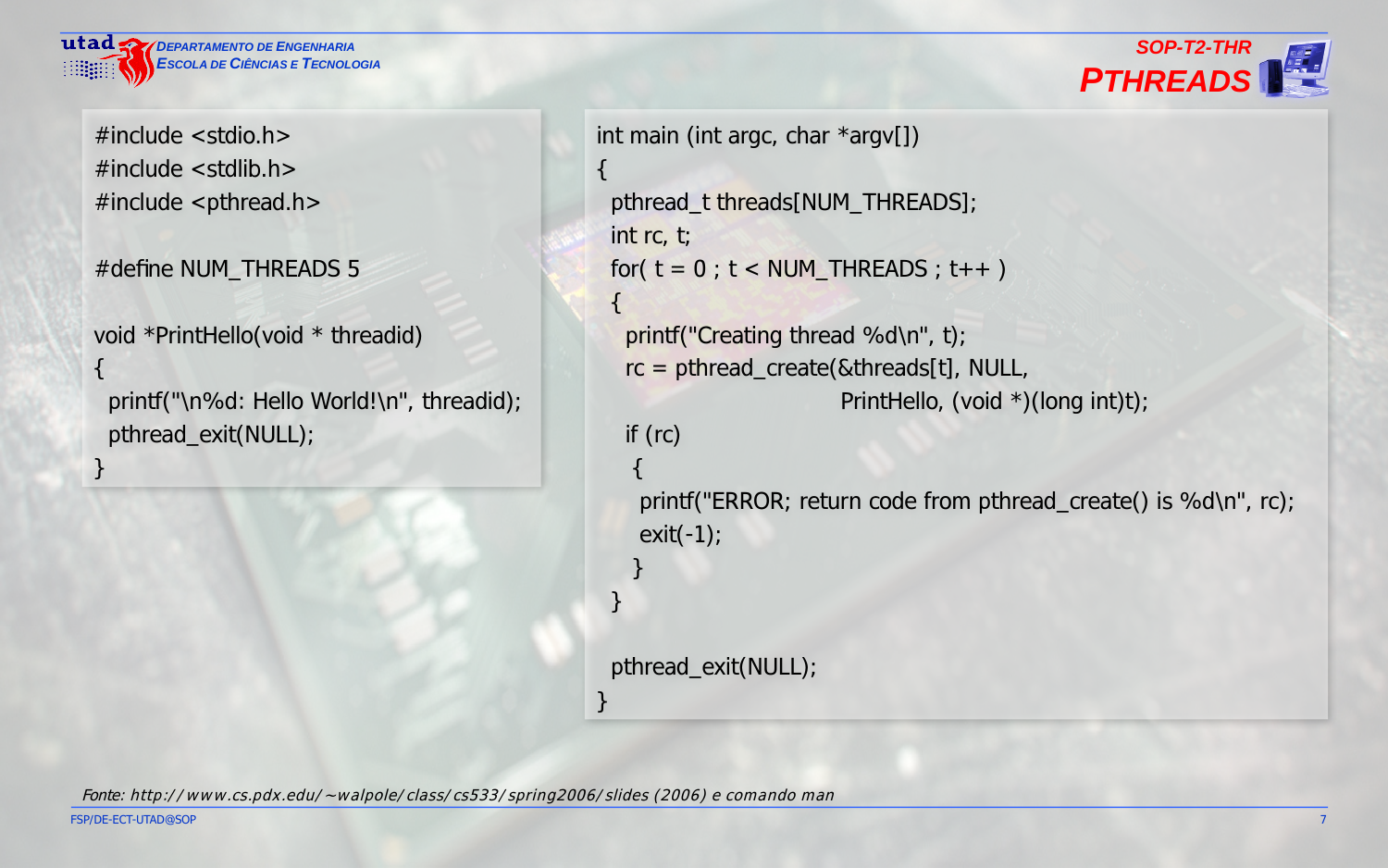

SOP-T2-THR
PTHREADS
#include <stdio.h>
#include <stdlib.h>
#include <pthread.h>

#define NUM_THREADS 5

void *PrintHello(void * threadid)
{
  printf("\n%d: Hello World!\n", threadid);
  pthread_exit(NULL);
}
int main (int argc, char *argv[])
{
  pthread_t threads[NUM_THREADS];
  int rc, t;
  for( t = 0 ; t < NUM_THREADS ; t++ )
  {
    printf("Creating thread %d\n", t);
    rc = pthread_create(&threads[t], NULL,
                                  PrintHello, (void *)(long int)t);
    if (rc)
     {
      printf("ERROR; return code from pthread_create() is %d\n", rc);
      exit(-1);
     }
  }

  pthread_exit(NULL);
}
Fonte: http://www.cs.pdx.edu/~walpole/class/cs533/spring2006/slides (2006) e comando man